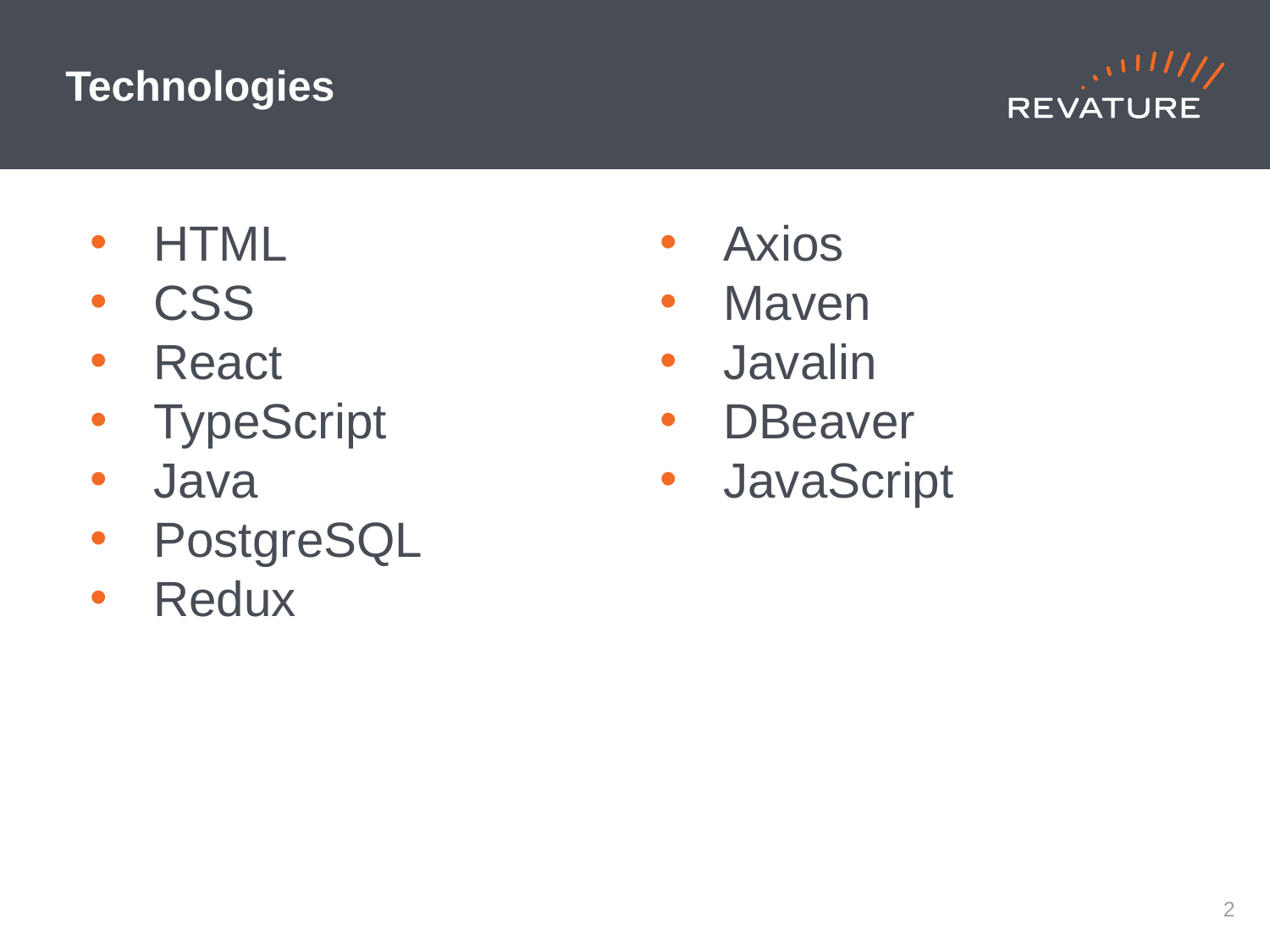

# Technologies
HTML
CSS
React
TypeScript
Java
PostgreSQL
Redux
Axios
Maven
Javalin
DBeaver
JavaScript

2